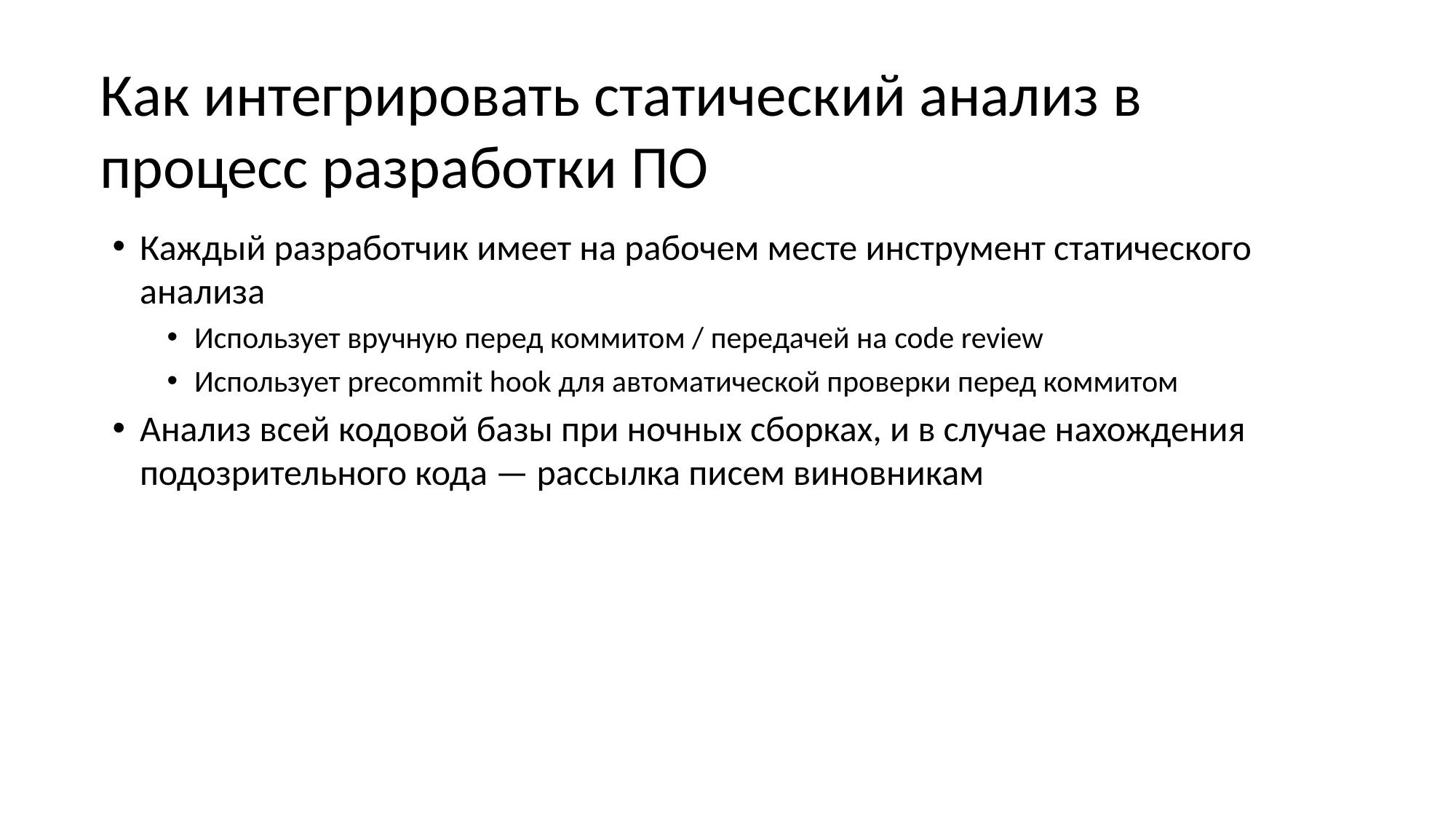

# Как интегрировать статический анализ в процесс разработки ПО
Каждый разработчик имеет на рабочем месте инструмент статического анализа
Использует вручную перед коммитом / передачей на code review
Использует precommit hook для автоматической проверки перед коммитом
Анализ всей кодовой базы при ночных сборках, и в случае нахождения подозрительного кода — рассылка писем виновникам